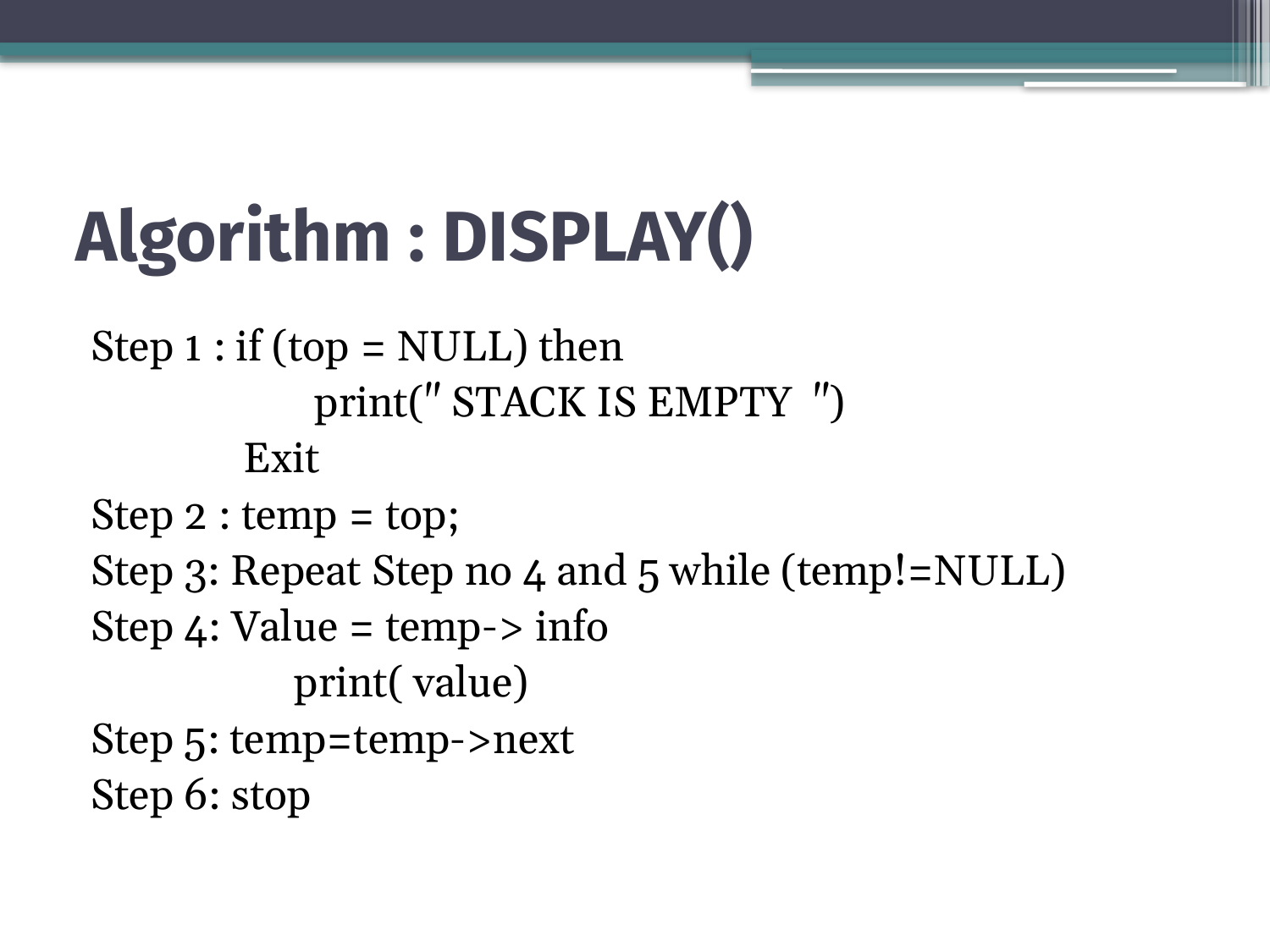

# Algorithm : DISPLAY()
Step 1 : if (top = NULL) then
		      print(" STACK IS EMPTY  ")
               Exit
Step 2 : temp = top;
Step 3: Repeat Step no 4 and 5 while (temp!=NULL)
Step 4: Value = temp-> info
		    print( value)
Step 5: temp=temp->next
Step 6: stop